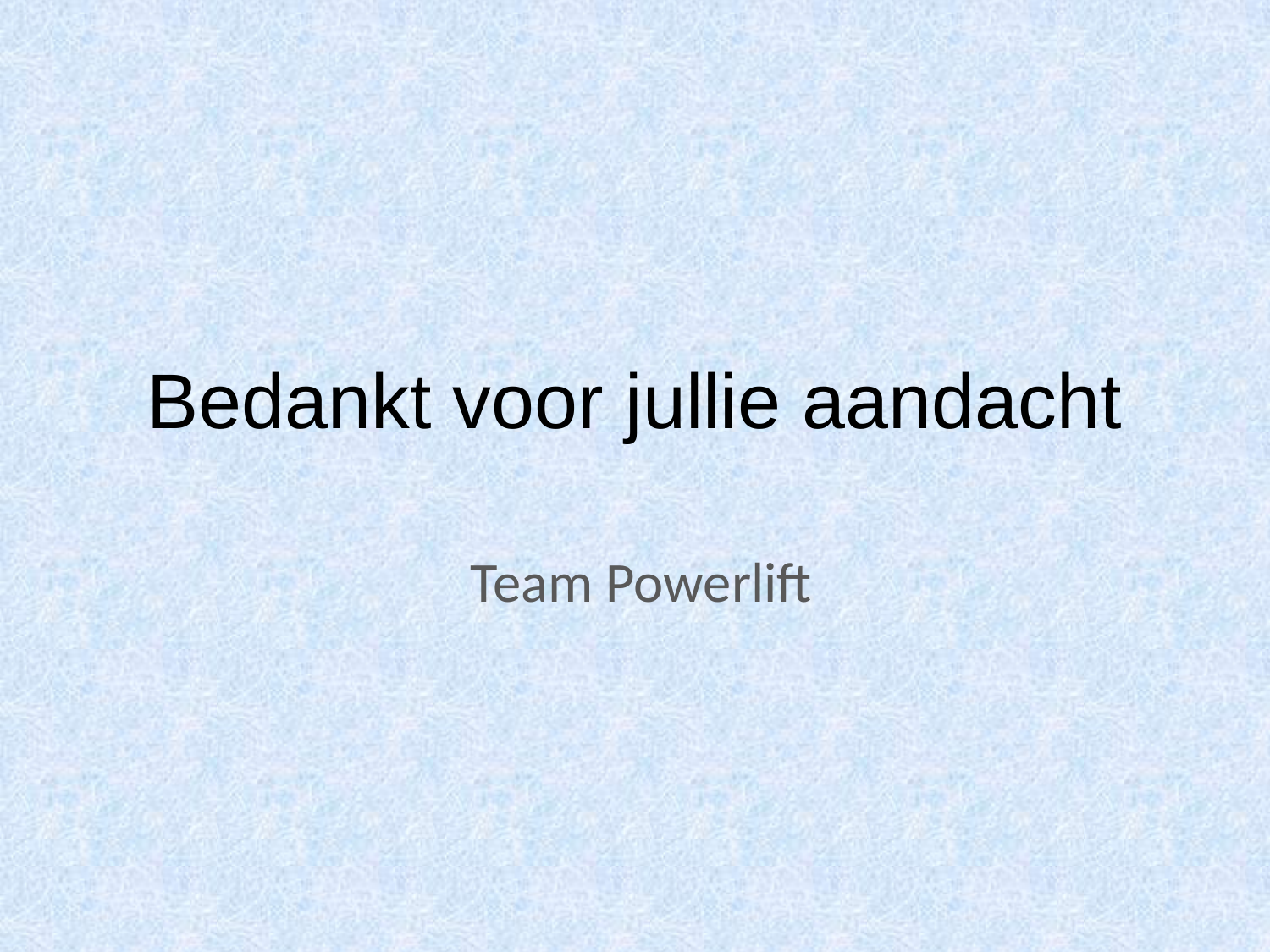

# Bedankt voor jullie aandacht
 Team Powerlift